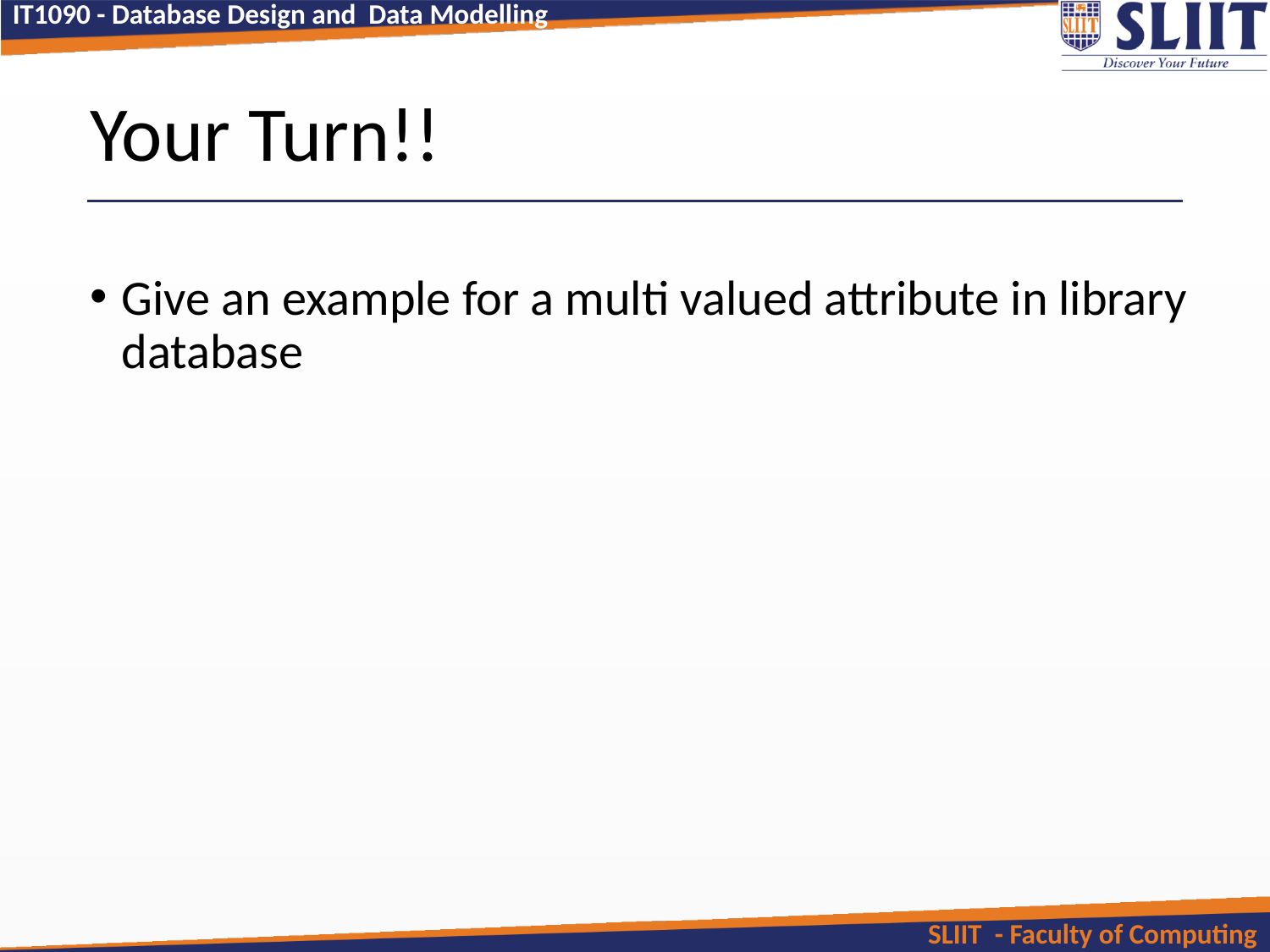

# Your Turn!!
Give an example for a multi valued attribute in library database